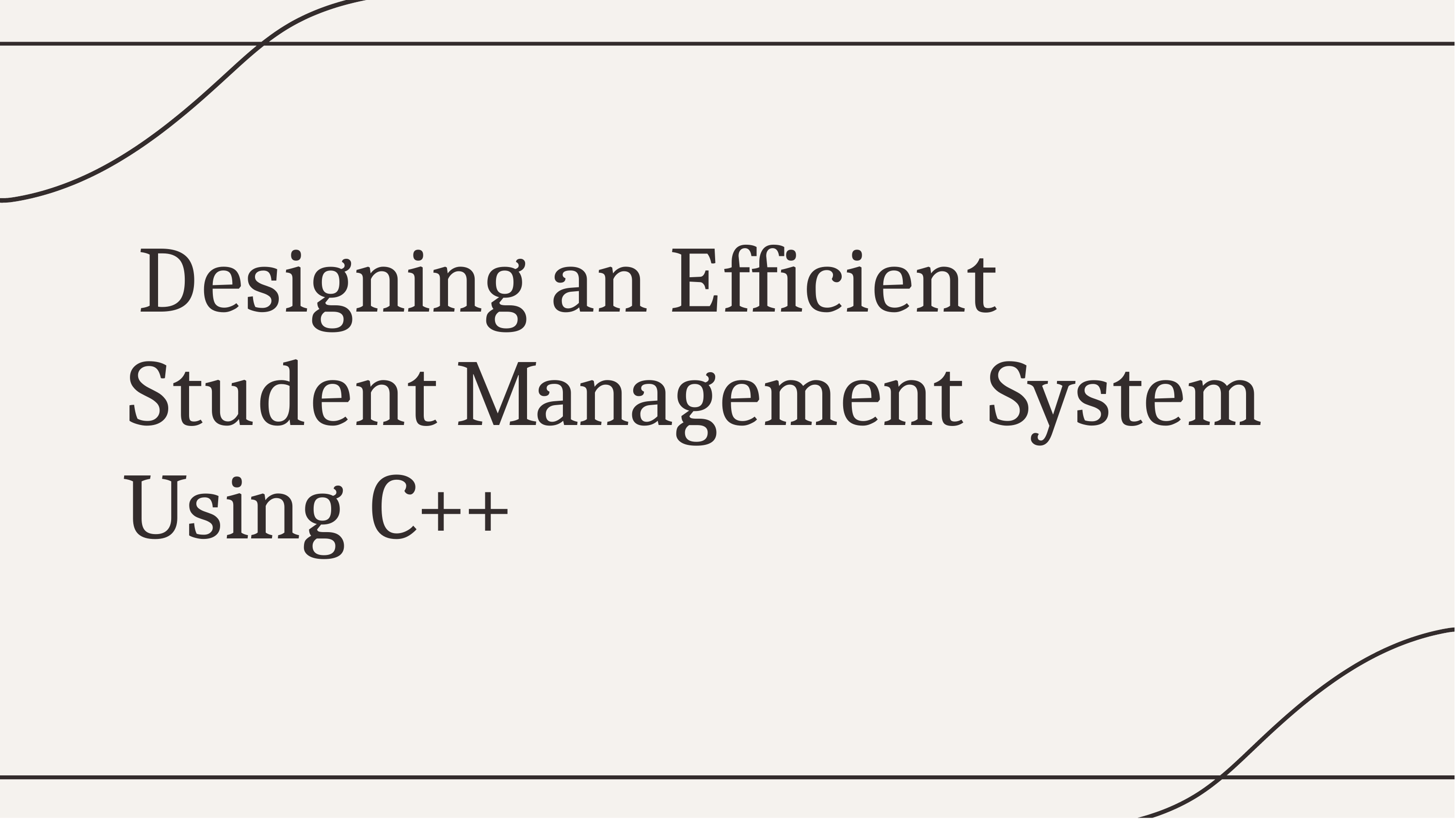

# Designing an Efficient Student Management System Using C++